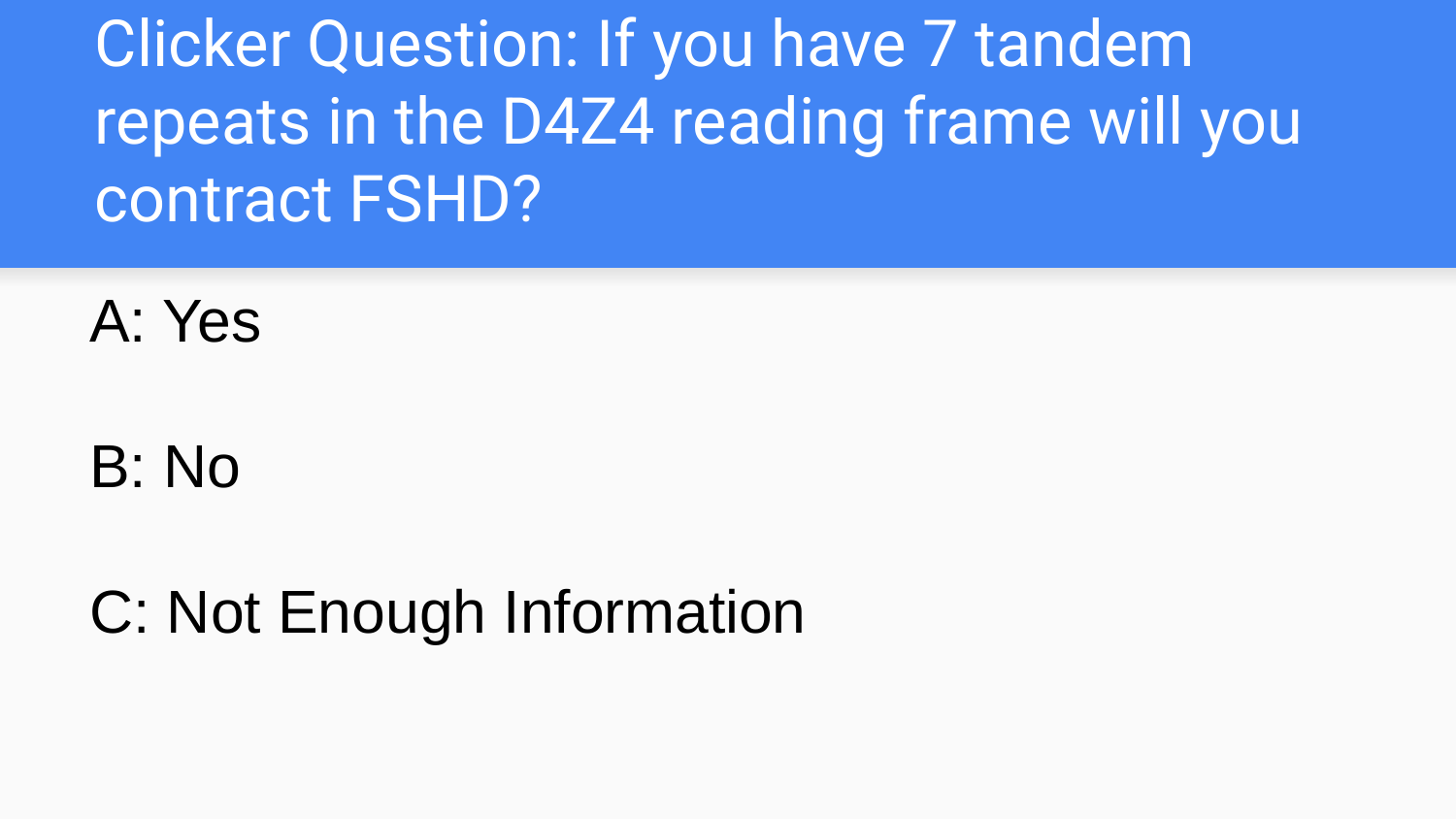

# Clicker Question: If you have 7 tandem repeats in the D4Z4 reading frame will you contract FSHD?
A: Yes

B: No

C: Not Enough Information